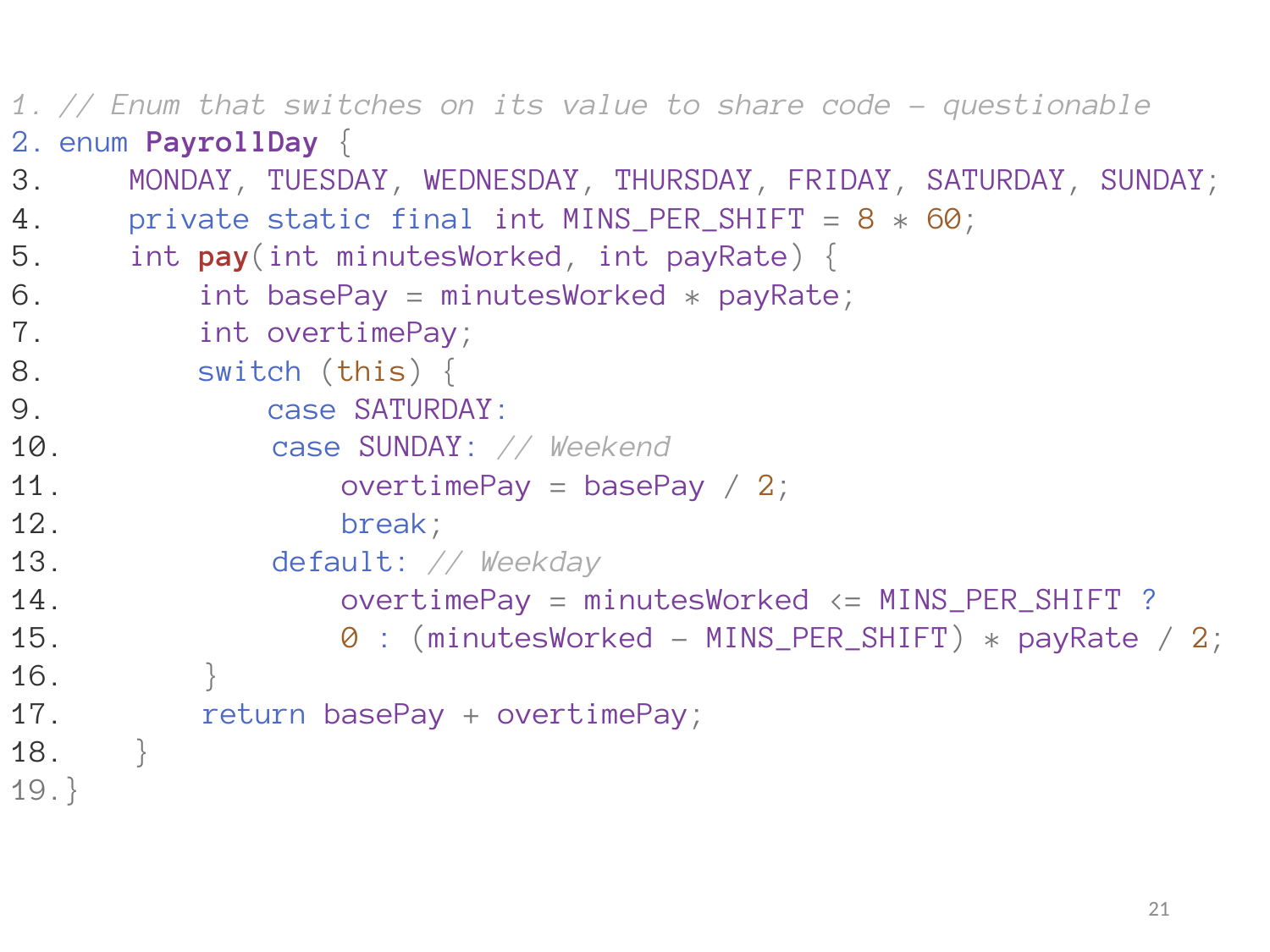

// Enum that switches on its value to share code - questionable
enum PayrollDay {
    MONDAY, TUESDAY, WEDNESDAY, THURSDAY, FRIDAY, SATURDAY, SUNDAY;
    private static final int MINS_PER_SHIFT = 8 * 60;
    int pay(int minutesWorked, int payRate) {
        int basePay = minutesWorked * payRate;
        int overtimePay;
        switch (this) {
            case SATURDAY:
            case SUNDAY: // Weekend
                overtimePay = basePay / 2;
                break;
            default: // Weekday
                overtimePay = minutesWorked <= MINS_PER_SHIFT ?
                0 : (minutesWorked - MINS_PER_SHIFT) * payRate / 2;
        }
        return basePay + overtimePay;
    }
}
21